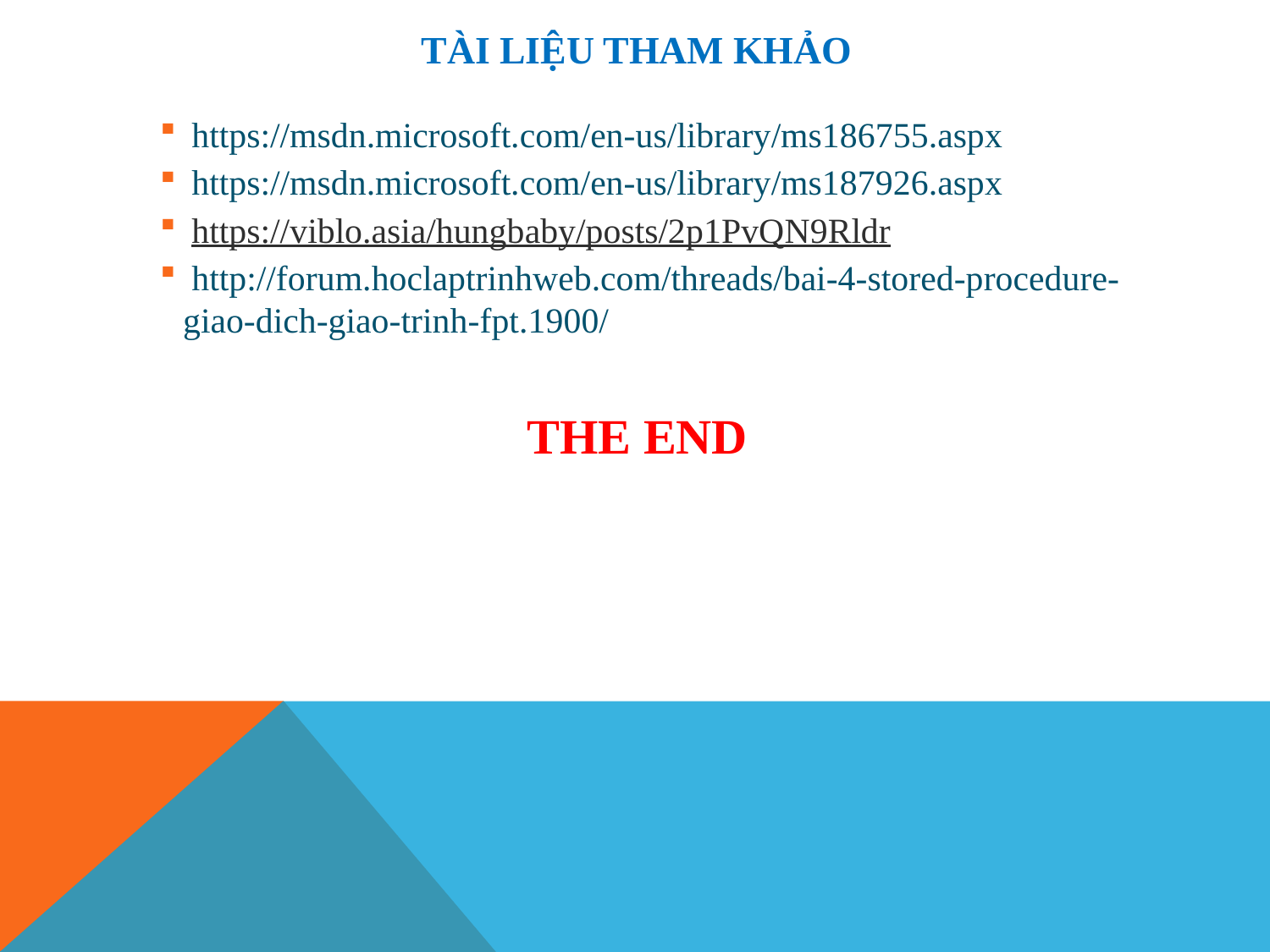

# TÀI LIỆU THAM KHẢO
 https://msdn.microsoft.com/en-us/library/ms186755.aspx
 https://msdn.microsoft.com/en-us/library/ms187926.aspx
 https://viblo.asia/hungbaby/posts/2p1PvQN9Rldr
 http://forum.hoclaptrinhweb.com/threads/bai-4-stored-procedure-giao-dich-giao-trinh-fpt.1900/
THE END